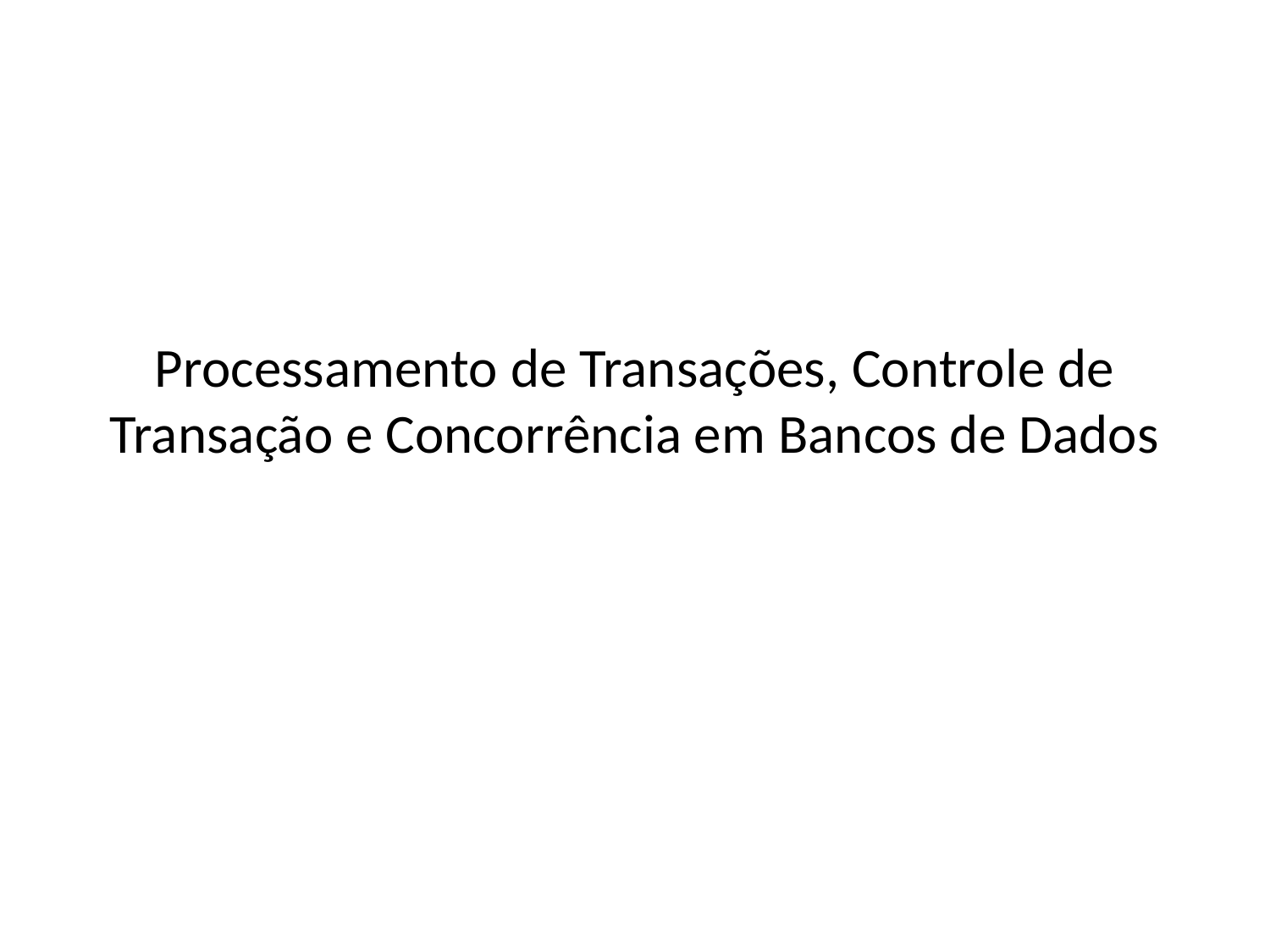

# Processamento de Transações, Controle de Transação e Concorrência em Bancos de Dados